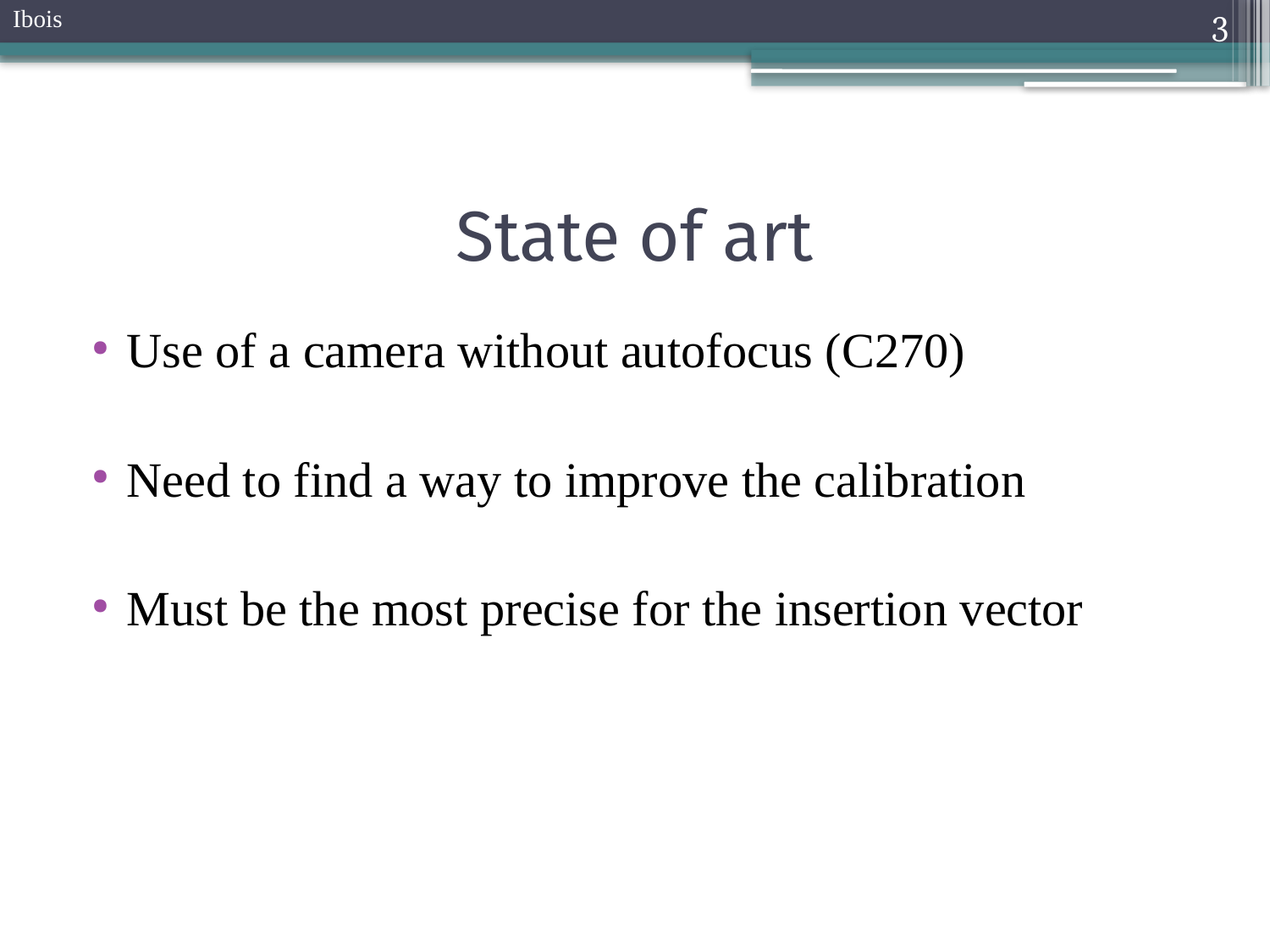

Ibois
3
# State of art
Use of a camera without autofocus (C270)

Need to find a way to improve the calibration

Must be the most precise for the insertion vector